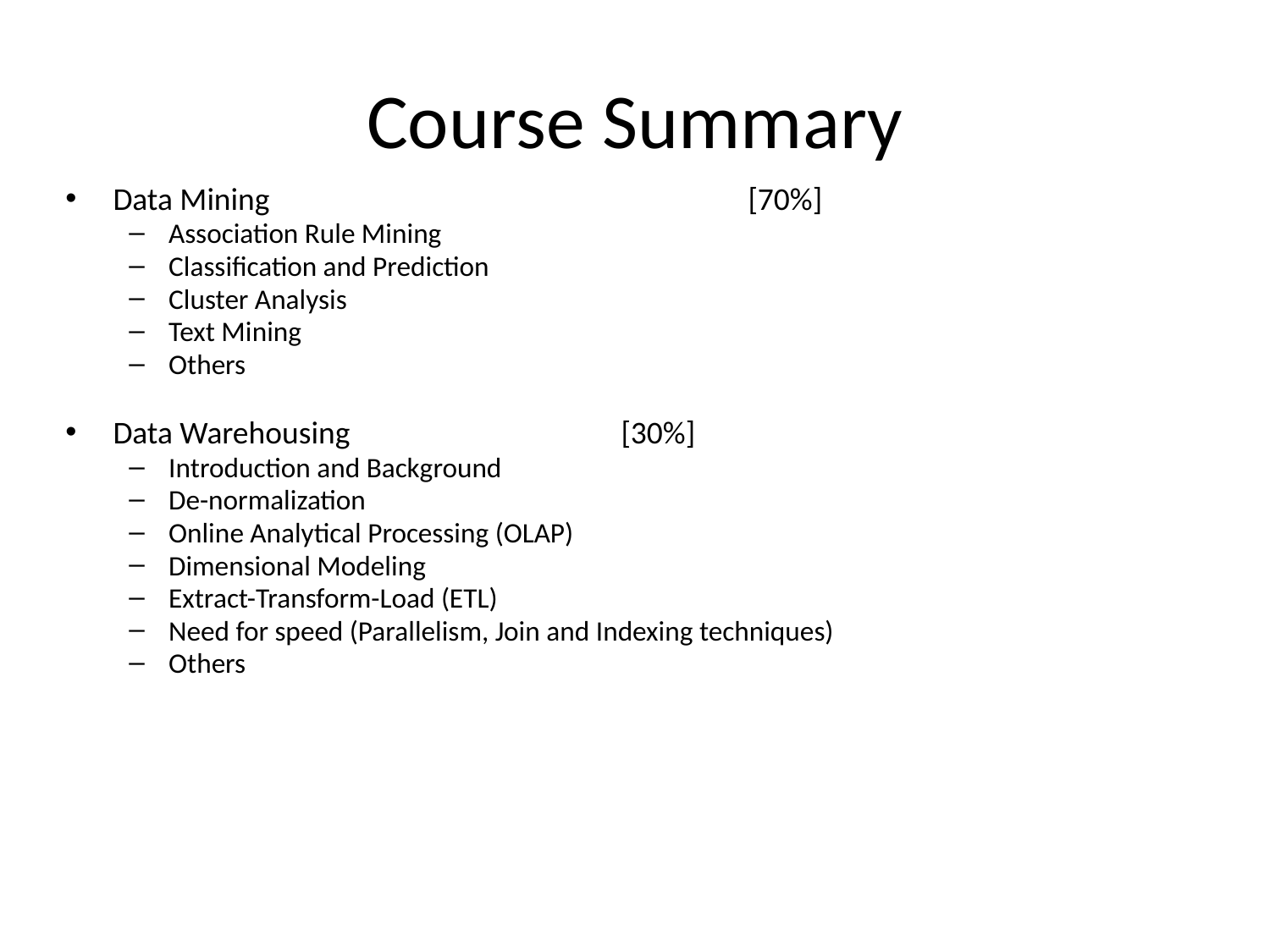

Course Summary
Data Mining				[70%]
Association Rule Mining
Classification and Prediction
Cluster Analysis
Text Mining
Others

Data Warehousing			[30%]
Introduction and Background
De-normalization
Online Analytical Processing (OLAP)
Dimensional Modeling
Extract-Transform-Load (ETL)
Need for speed (Parallelism, Join and Indexing techniques)
Others